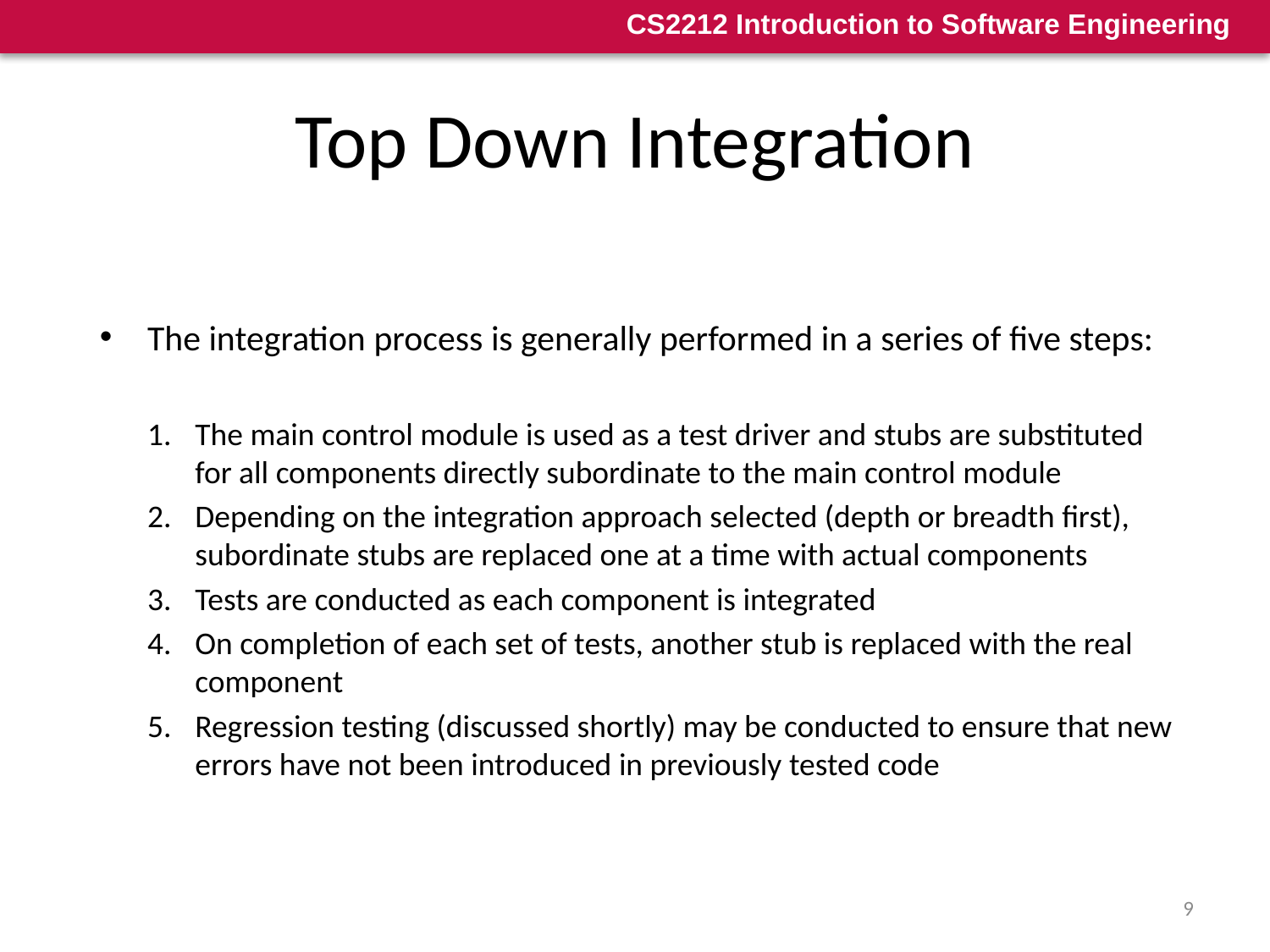

# Top Down Integration
The integration process is generally performed in a series of five steps:

The main control module is used as a test driver and stubs are substituted for all components directly subordinate to the main control module
Depending on the integration approach selected (depth or breadth first), subordinate stubs are replaced one at a time with actual components
Tests are conducted as each component is integrated
On completion of each set of tests, another stub is replaced with the real component
Regression testing (discussed shortly) may be conducted to ensure that new errors have not been introduced in previously tested code
9